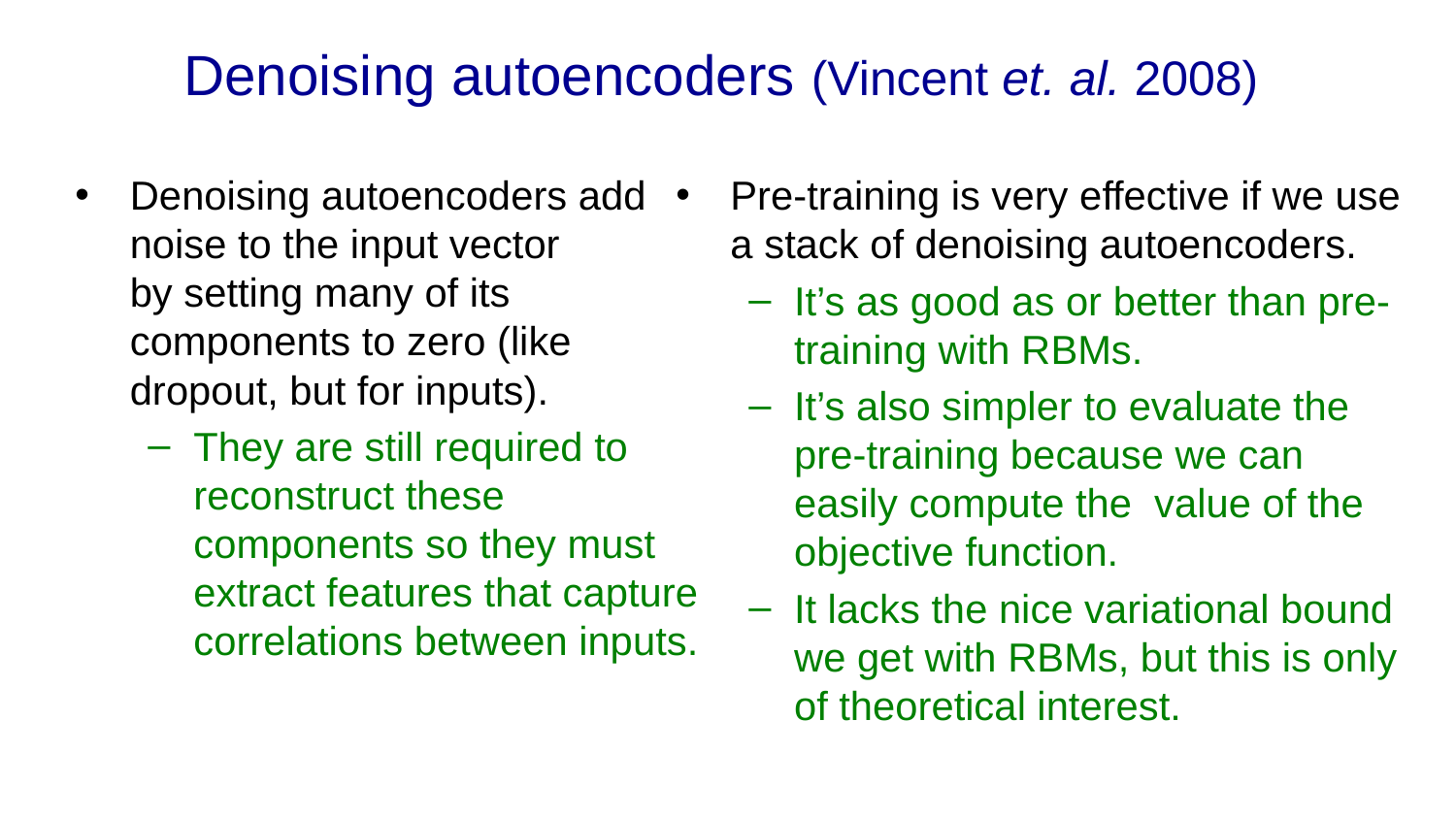

# Denoising autoencoders (Vincent et. al. 2008)
Denoising autoencoders add   noise to the input vector          by setting many of its components to zero (like dropout, but for inputs).
They are still required to reconstruct these components so they must extract features that capture correlations between inputs.
Pre-training is very effective if we use a stack of denoising autoencoders.
It’s as good as or better than pre-training with RBMs.
It’s also simpler to evaluate the pre-training because we can easily compute the  value of the objective function.
It lacks the nice variational bound we get with RBMs, but this is only of theoretical interest.